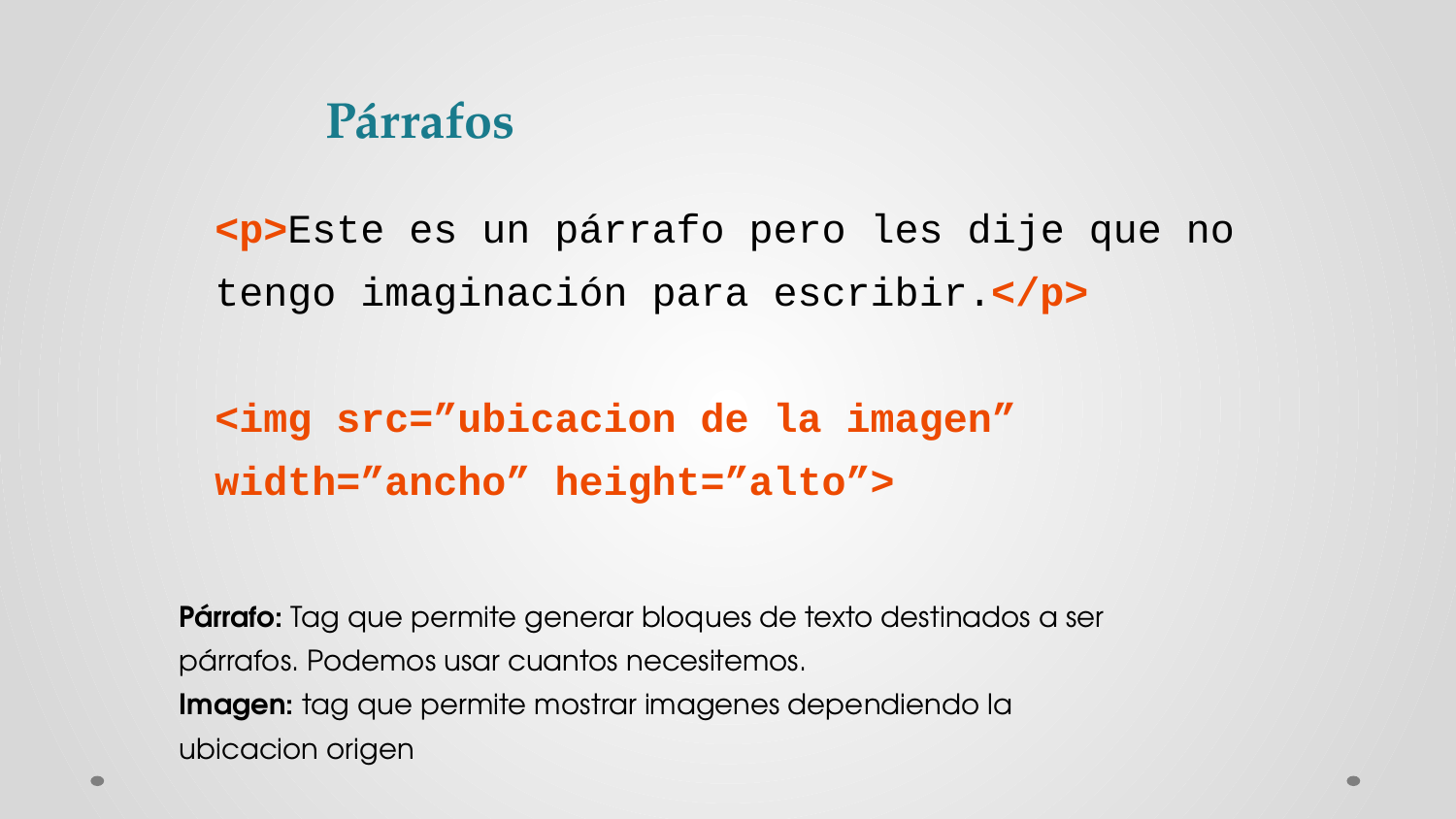

Párrafos
<p>Este es un párrafo pero les dije que no tengo imaginación para escribir.</p>

<img src=”ubicacion de la imagen” width=”ancho” height=”alto”>

Párrafo: Tag que permite generar bloques de texto destinados a ser párrafos. Podemos usar cuantos necesitemos.
Imagen: tag que permite mostrar imagenes dependiendo la ubicacion origen